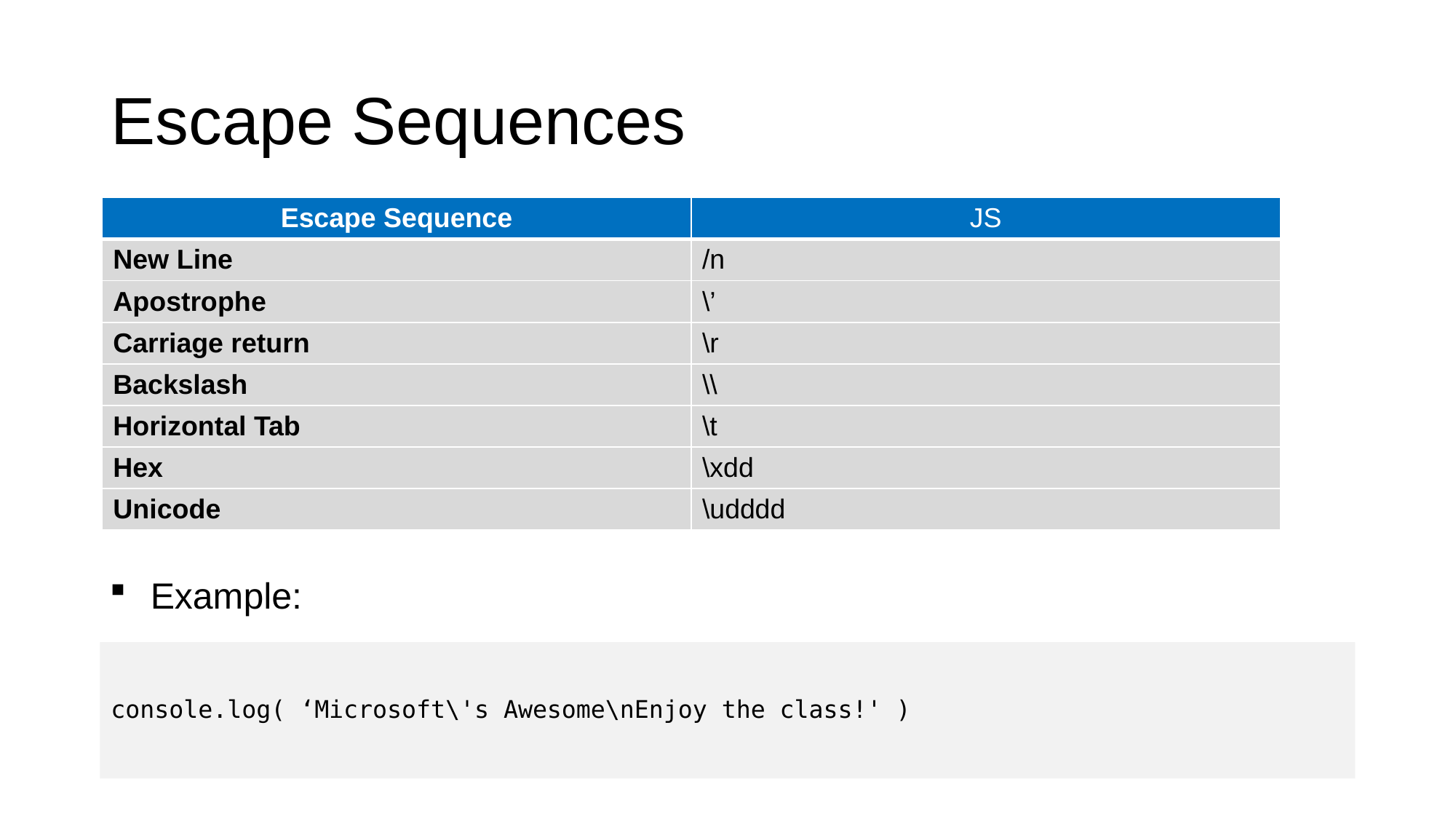

# Escape Sequences
| Escape Sequence | JS |
| --- | --- |
| New Line | /n |
| Apostrophe | \’ |
| Carriage return | \r |
| Backslash | \\ |
| Horizontal Tab | \t |
| Hex | \xdd |
| Unicode | \udddd |
Example:
console.log( ‘Microsoft\'s Awesome\nEnjoy the class!' )